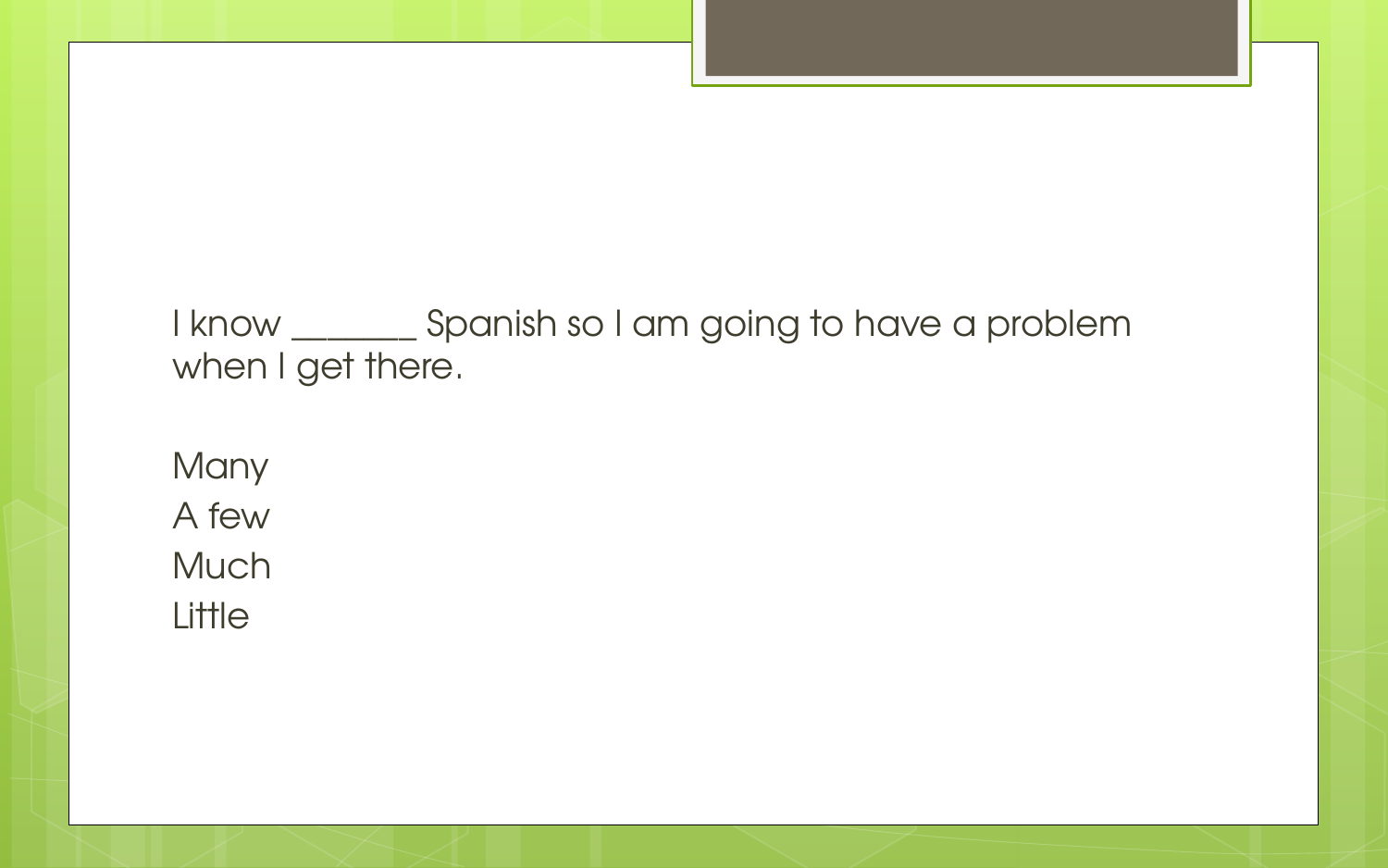

#
I know _______ Spanish so I am going to have a problem when I get there.

Many
A few
Much
Little